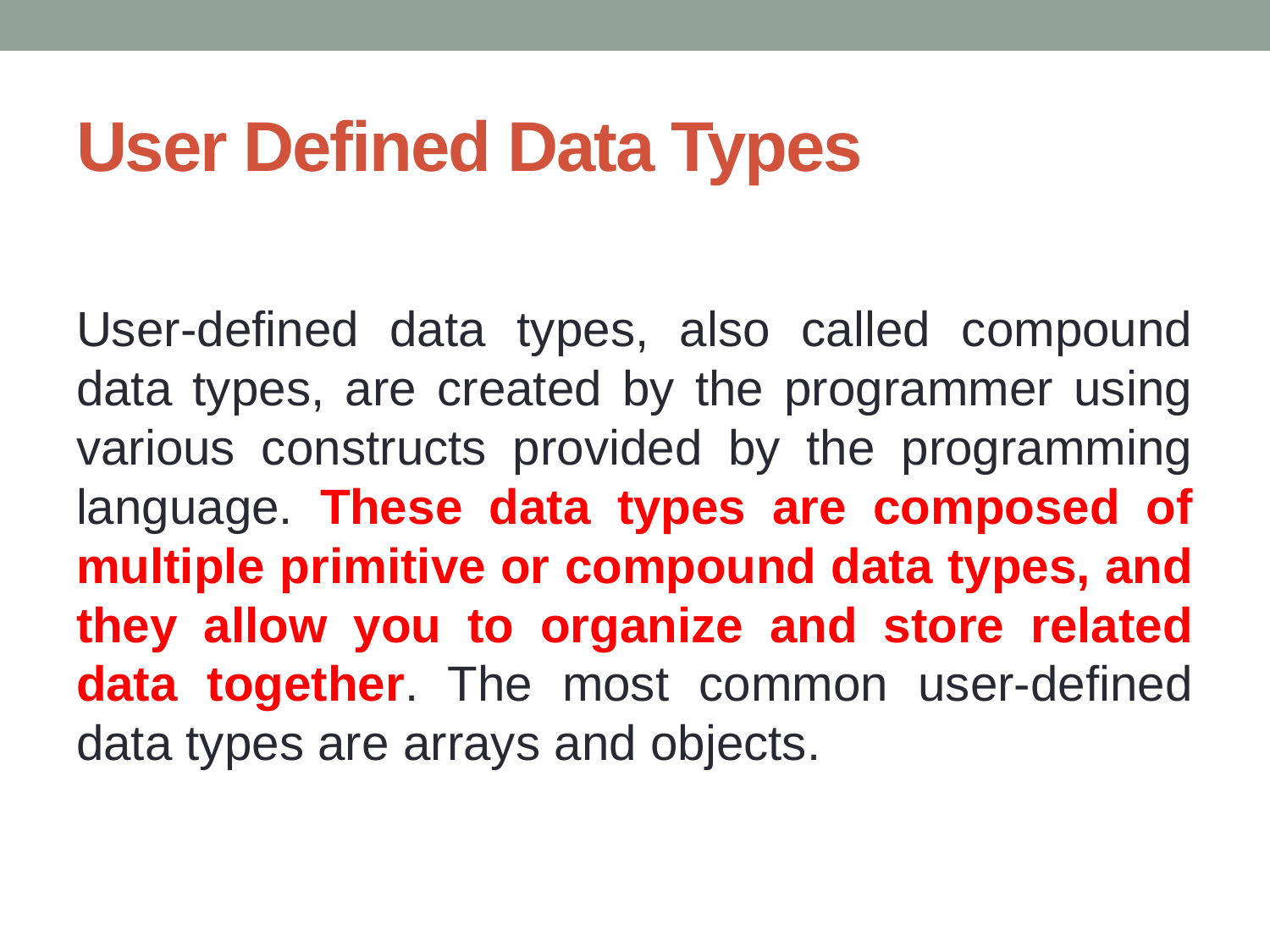

# User Defined Data Types

User-defined data types, also called compound data types, are created by the programmer using various constructs provided by the programming language. These data types are composed of multiple primitive or compound data types, and they allow you to organize and store related data together. The most common user-defined data types are arrays and objects.